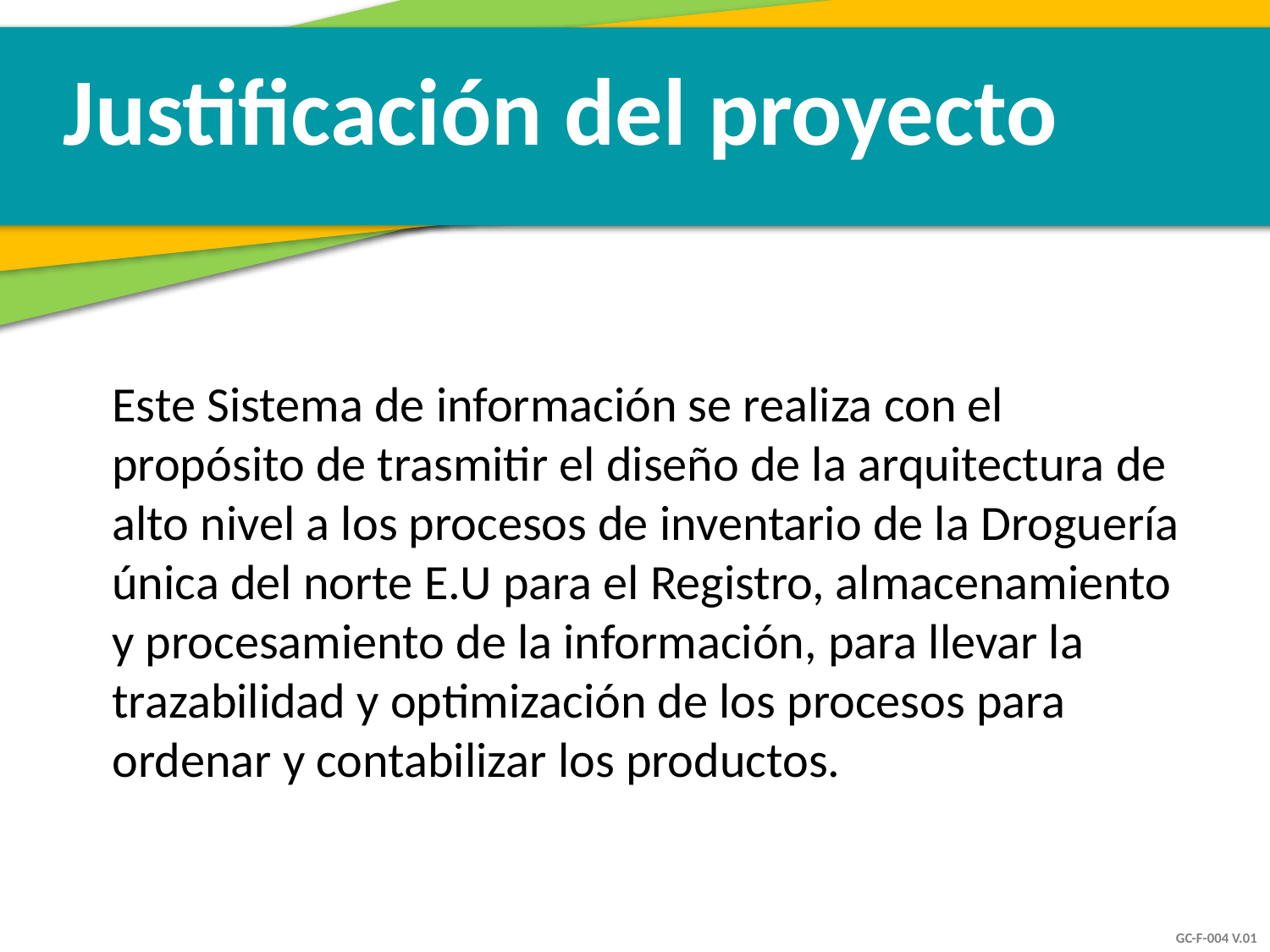

Justificación del proyecto
Este Sistema de información se realiza con el propósito de trasmitir el diseño de la arquitectura de alto nivel a los procesos de inventario de la Droguería única del norte E.U para el Registro, almacenamiento y procesamiento de la información, para llevar la trazabilidad y optimización de los procesos para ordenar y contabilizar los productos.